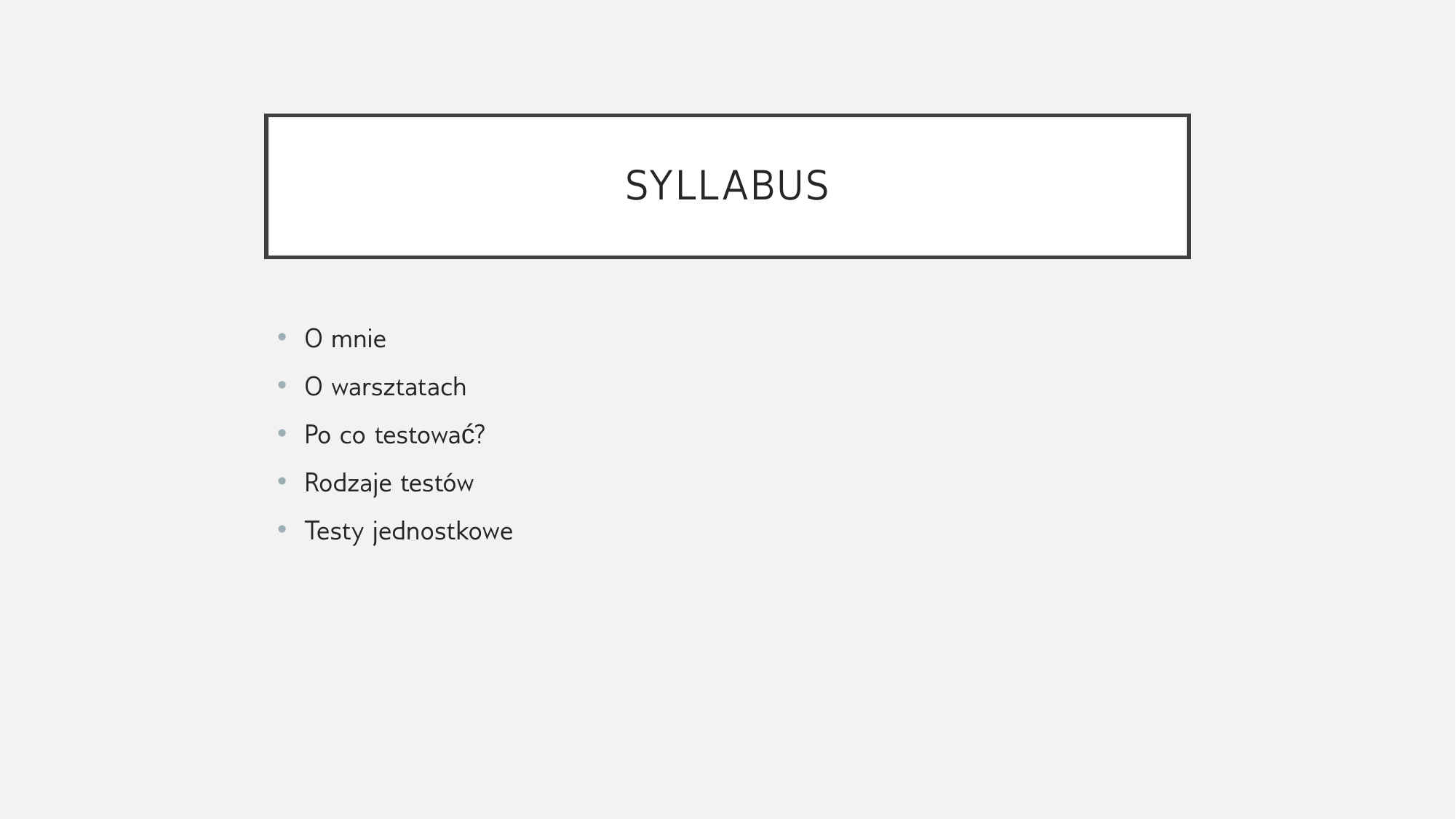

# Syllabus
O mnie
O warsztatach
Po co testować?
Rodzaje testów
Testy jednostkowe